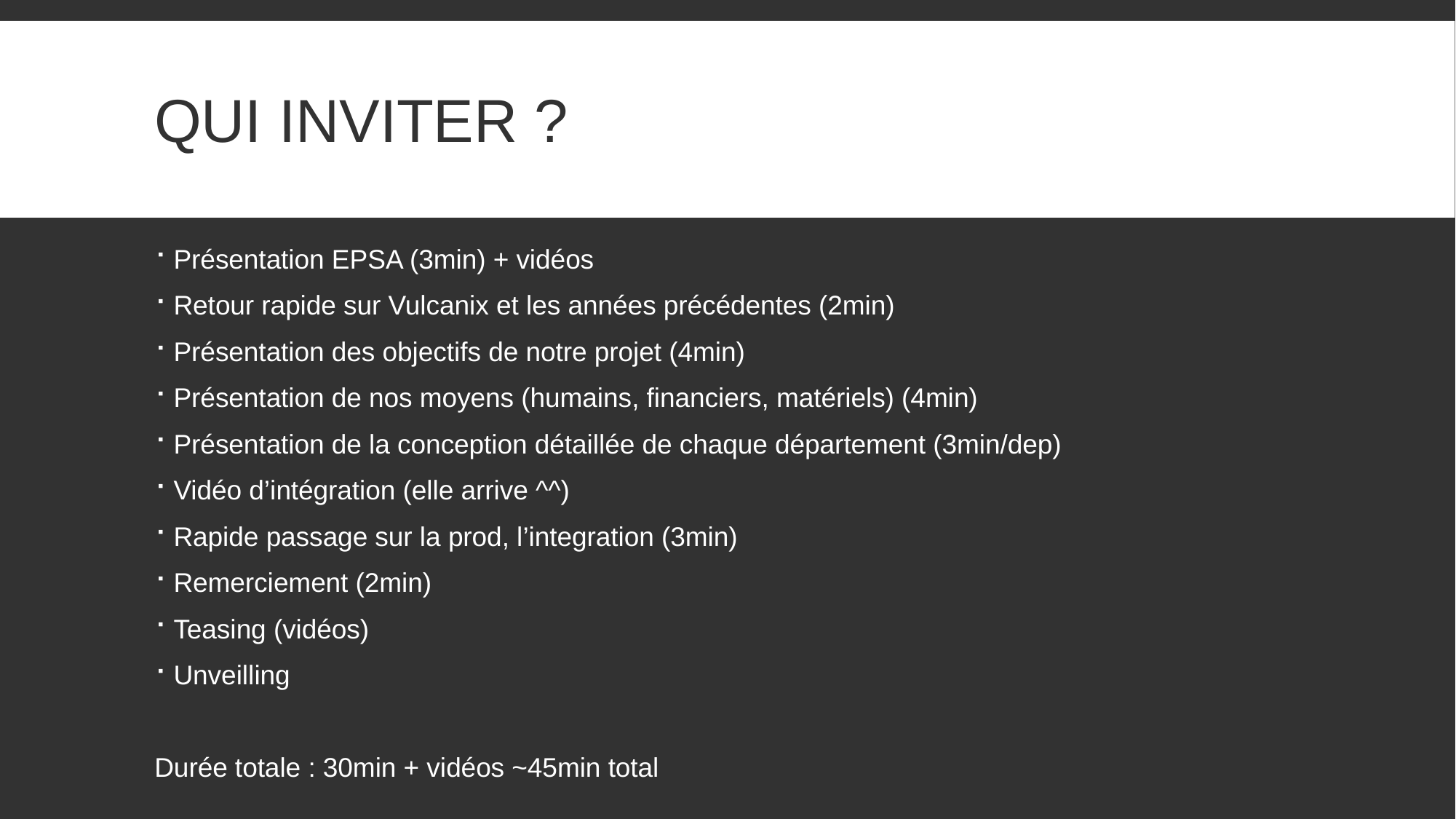

# QUI Inviter ?
Présentation EPSA (3min) + vidéos
Retour rapide sur Vulcanix et les années précédentes (2min)
Présentation des objectifs de notre projet (4min)
Présentation de nos moyens (humains, financiers, matériels) (4min)
Présentation de la conception détaillée de chaque département (3min/dep)
Vidéo d’intégration (elle arrive ^^)
Rapide passage sur la prod, l’integration (3min)
Remerciement (2min)
Teasing (vidéos)
Unveilling

Durée totale : 30min + vidéos ~45min total